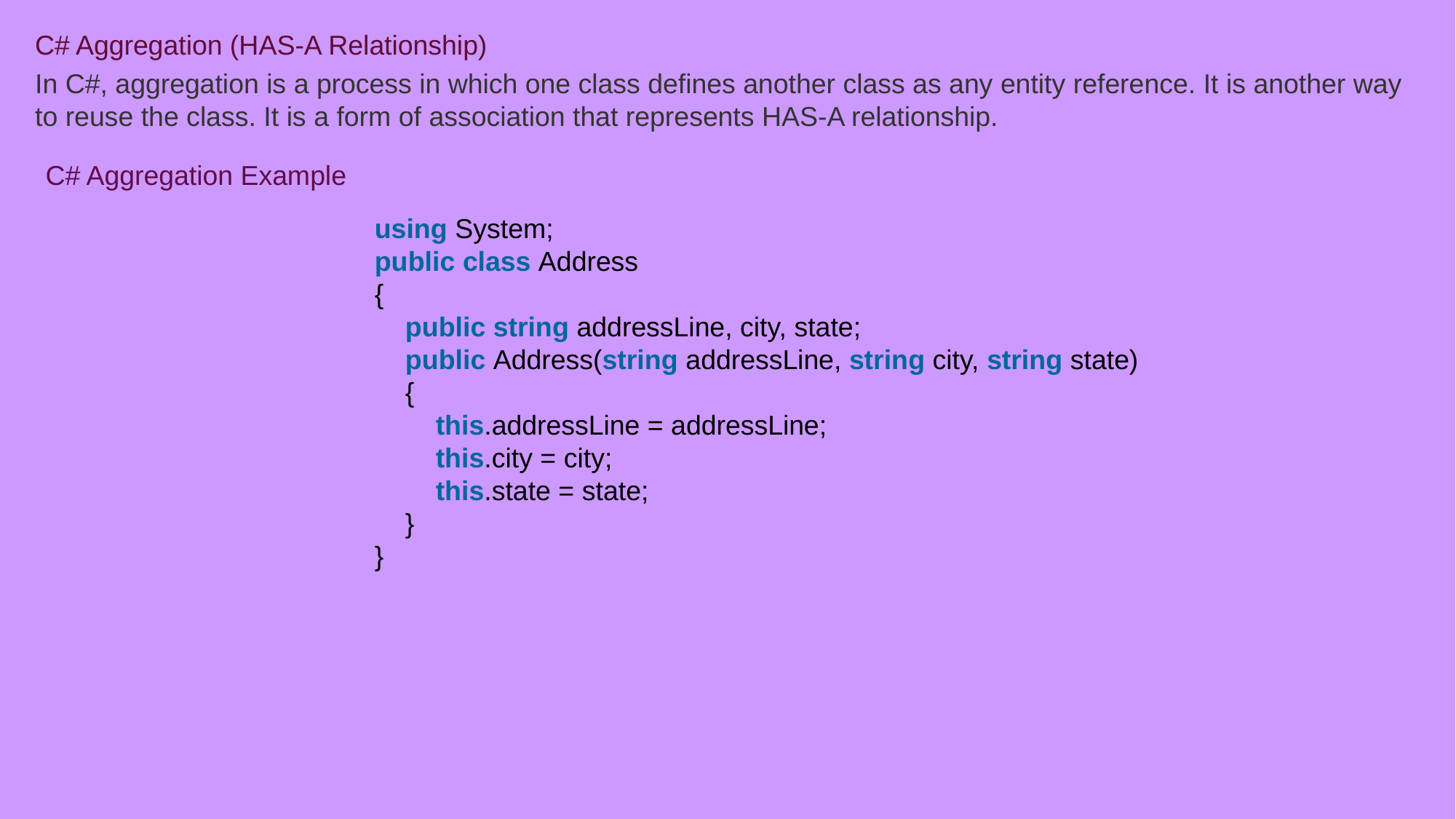

C# Aggregation (HAS-A Relationship)

In C#, aggregation is a process in which one class defines another class as any entity reference. It is another way to reuse the class. It is a form of association that represents HAS-A relationship.
C# Aggregation Example

using System;
public class Address
{
    public string addressLine, city, state;
    public Address(string addressLine, string city, string state)
    {
        this.addressLine = addressLine;
        this.city = city;
        this.state = state;
    }
}